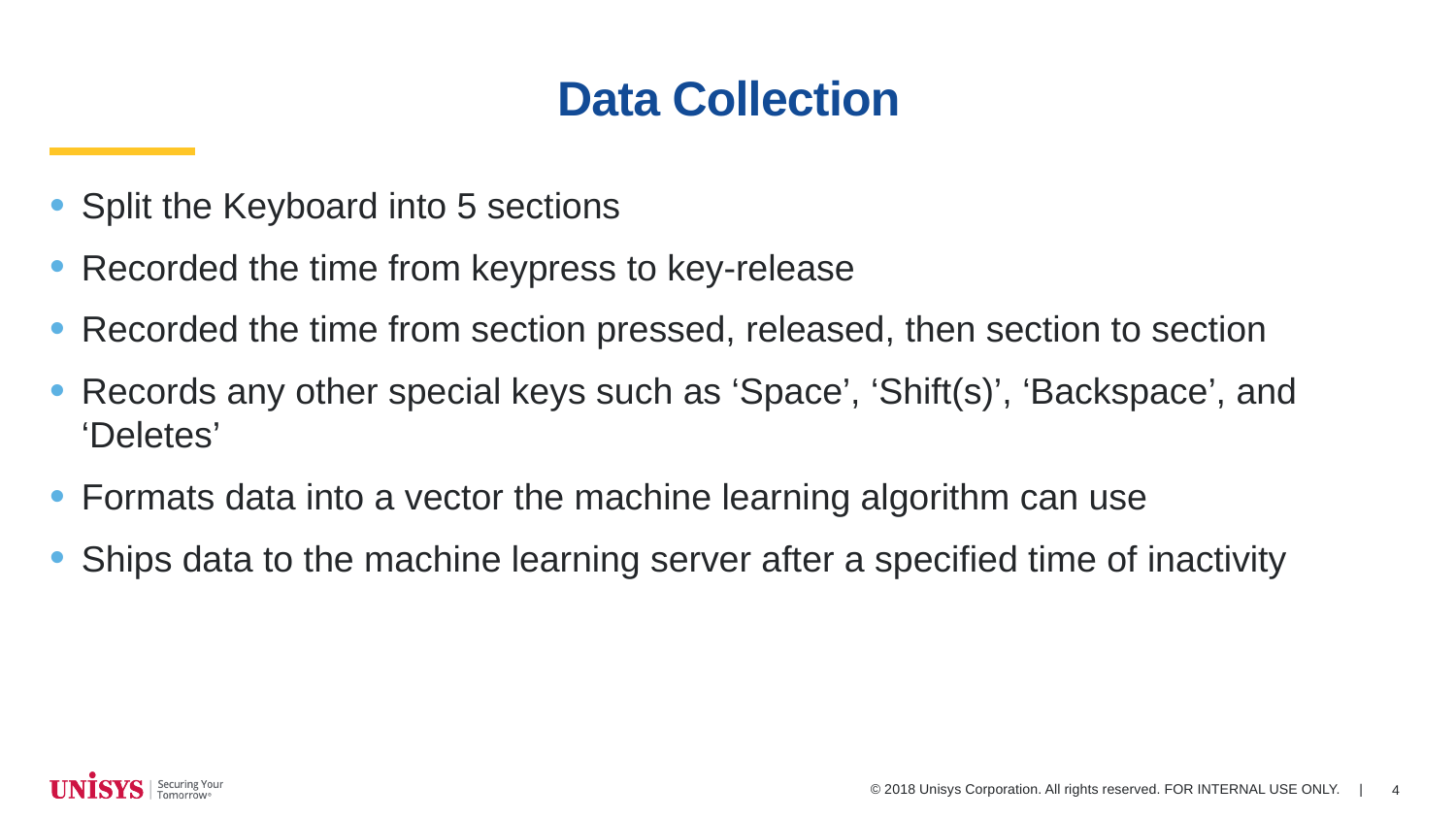

# Data Collection
Split the Keyboard into 5 sections
Recorded the time from keypress to key-release
Recorded the time from section pressed, released, then section to section
Records any other special keys such as ‘Space’, ‘Shift(s)’, ‘Backspace’, and ‘Deletes’
Formats data into a vector the machine learning algorithm can use
Ships data to the machine learning server after a specified time of inactivity